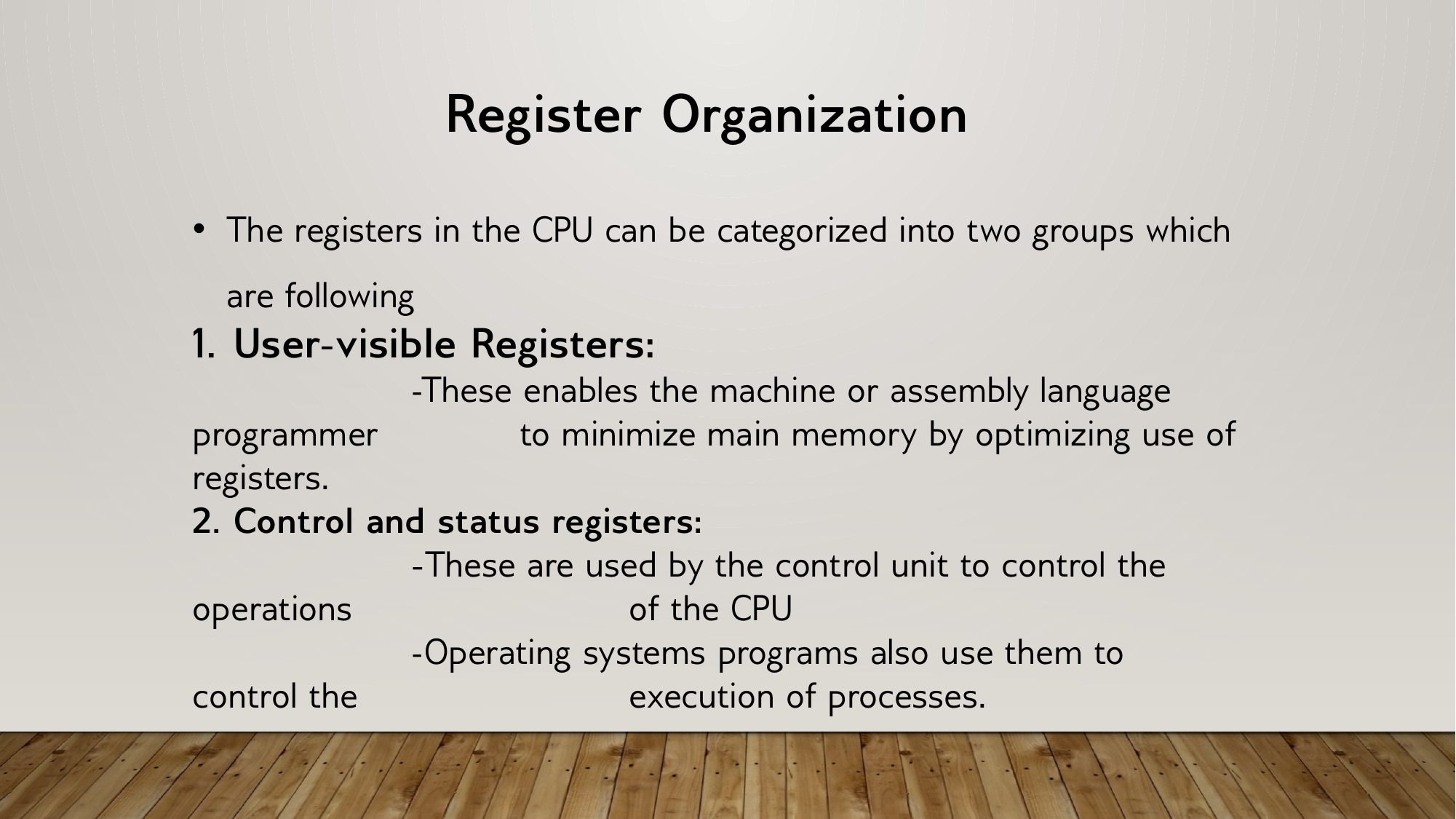

Register Organization
The registers in the CPU can be categorized into two groups which are following
User-visible Registers:
		-These enables the machine or assembly language programmer  		to minimize main memory by optimizing use of registers.
Control and status registers:
		-These are used by the control unit to control the operations 			of the CPU
		-Operating systems programs also use them to control the 			execution of processes.